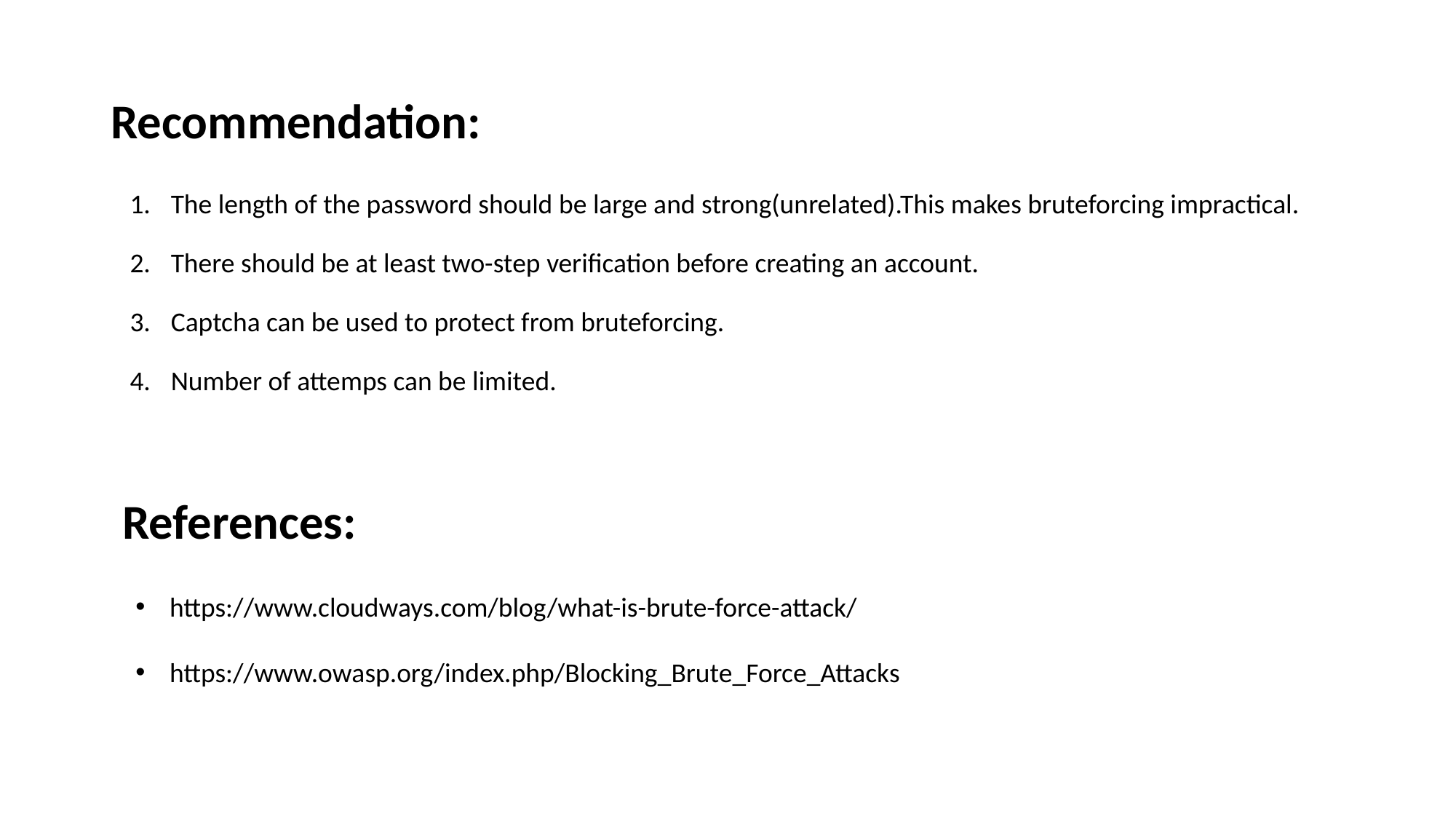

# Recommendation:
The length of the password should be large and strong(unrelated).This makes bruteforcing impractical.

There should be at least two-step verification before creating an account.

Captcha can be used to protect from bruteforcing.

Number of attemps can be limited.

References:
https://www.cloudways.com/blog/what-is-brute-force-attack/

https://www.owasp.org/index.php/Blocking_Brute_Force_Attacks